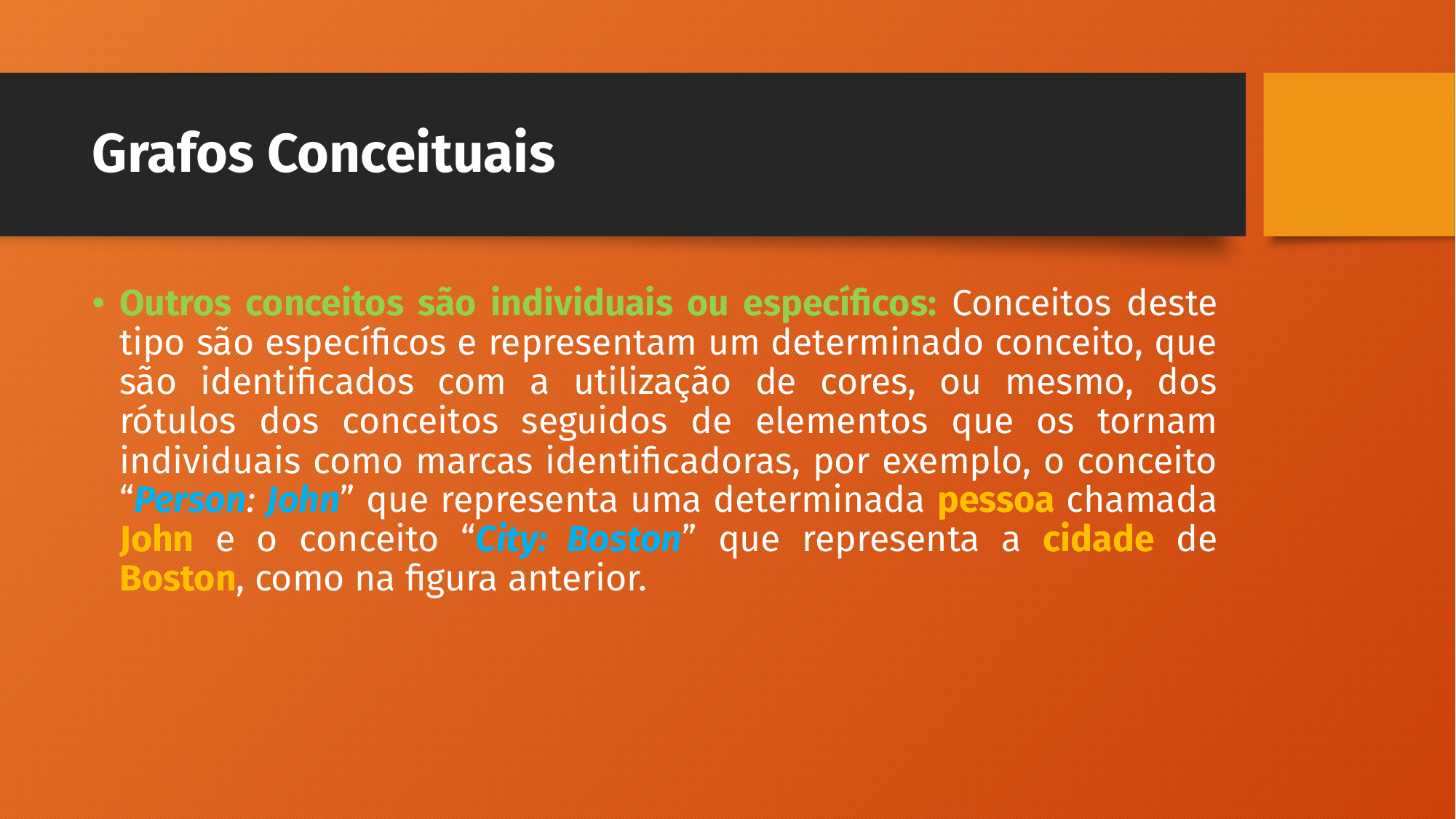

# Grafos Conceituais
Outros conceitos são individuais ou específicos: Conceitos deste tipo são específicos e representam um determinado conceito, que são identificados com a utilização de cores, ou mesmo, dos rótulos dos conceitos seguidos de elementos que os tornam individuais como marcas identificadoras, por exemplo, o conceito “Person: John” que representa uma determinada pessoa chamada John e o conceito “City: Boston” que representa a cidade de Boston, como na figura anterior.